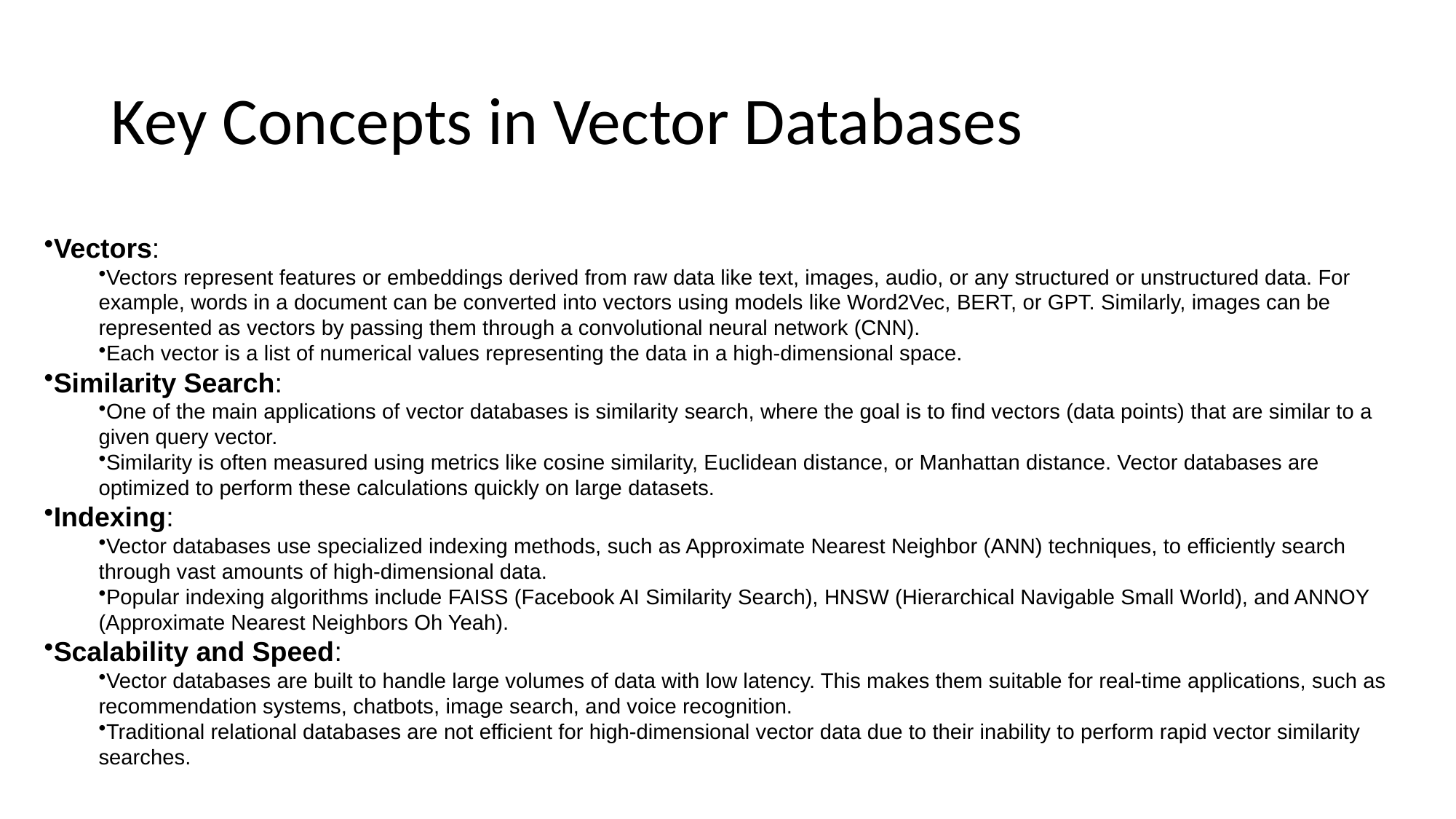

# Key Concepts in Vector Databases
Vectors:
Vectors represent features or embeddings derived from raw data like text, images, audio, or any structured or unstructured data. For example, words in a document can be converted into vectors using models like Word2Vec, BERT, or GPT. Similarly, images can be represented as vectors by passing them through a convolutional neural network (CNN).
Each vector is a list of numerical values representing the data in a high-dimensional space.
Similarity Search:
One of the main applications of vector databases is similarity search, where the goal is to find vectors (data points) that are similar to a given query vector.
Similarity is often measured using metrics like cosine similarity, Euclidean distance, or Manhattan distance. Vector databases are optimized to perform these calculations quickly on large datasets.
Indexing:
Vector databases use specialized indexing methods, such as Approximate Nearest Neighbor (ANN) techniques, to efficiently search through vast amounts of high-dimensional data.
Popular indexing algorithms include FAISS (Facebook AI Similarity Search), HNSW (Hierarchical Navigable Small World), and ANNOY (Approximate Nearest Neighbors Oh Yeah).
Scalability and Speed:
Vector databases are built to handle large volumes of data with low latency. This makes them suitable for real-time applications, such as recommendation systems, chatbots, image search, and voice recognition.
Traditional relational databases are not efficient for high-dimensional vector data due to their inability to perform rapid vector similarity searches.